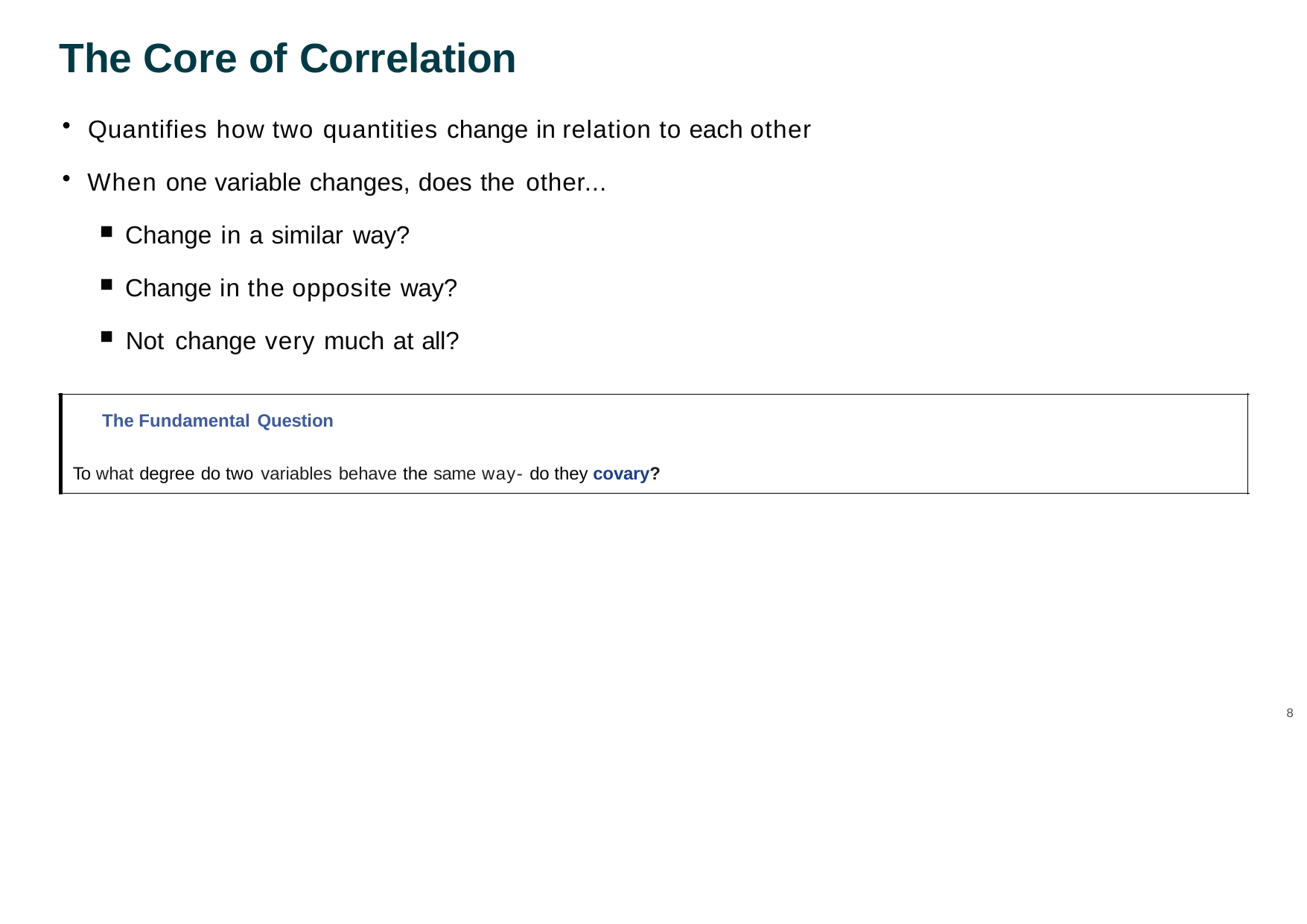

# The Core of Correlation
Quantifies how two quantities change in relation to each other
When one variable changes, does the other...
Change in a similar way?
Change in the opposite way?
Not change very much at all?

The Fundamental Question

To what degree do two variables behave the same way- do they covary?

8